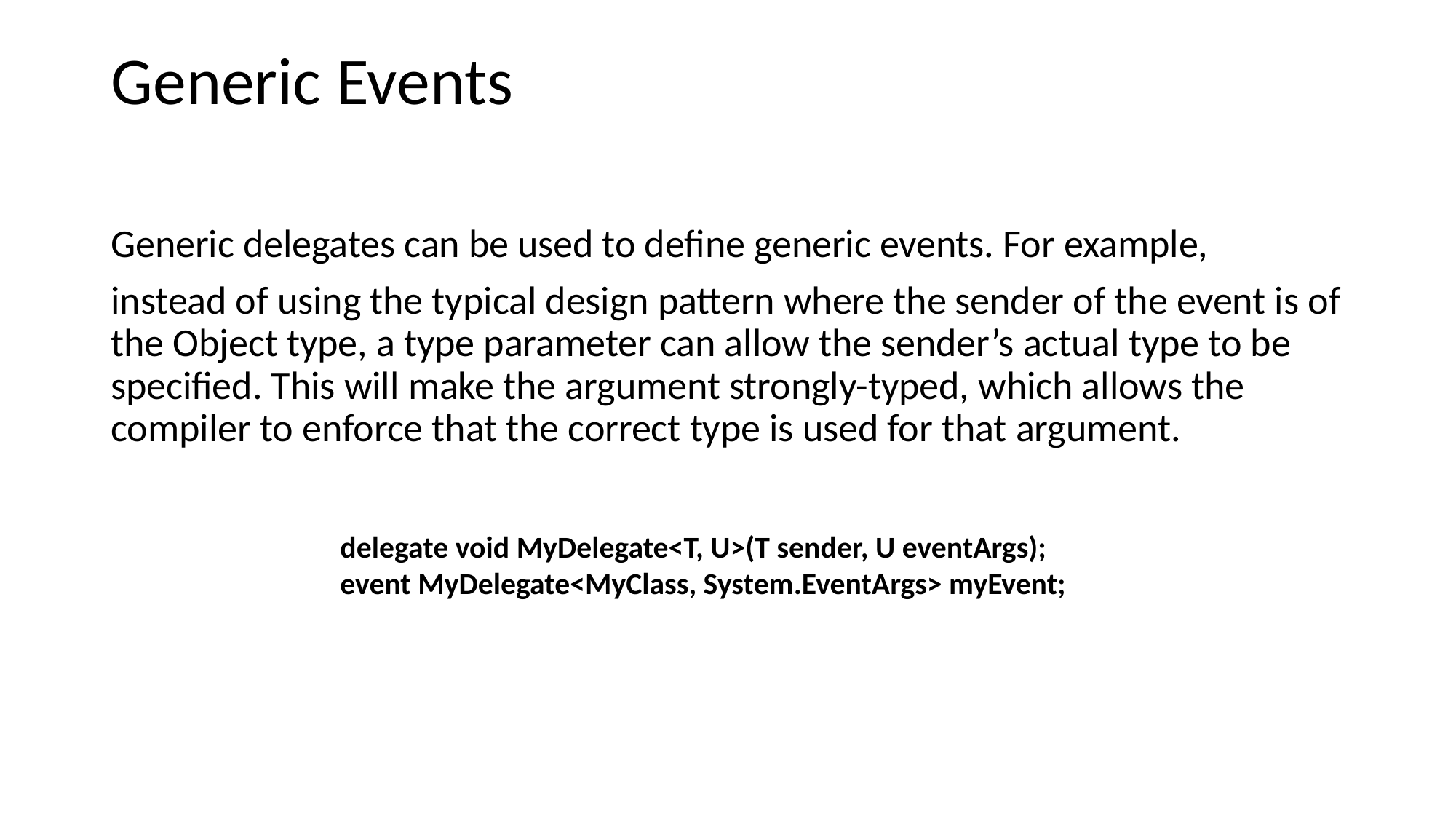

# Generic Events
Generic delegates can be used to define generic events. For example,
instead of using the typical design pattern where the sender of the event is of the Object type, a type parameter can allow the sender’s actual type to be specified. This will make the argument strongly-typed, which allows the compiler to enforce that the correct type is used for that argument.

delegate void MyDelegate<T, U>(T sender, U eventArgs);
event MyDelegate<MyClass, System.EventArgs> myEvent;